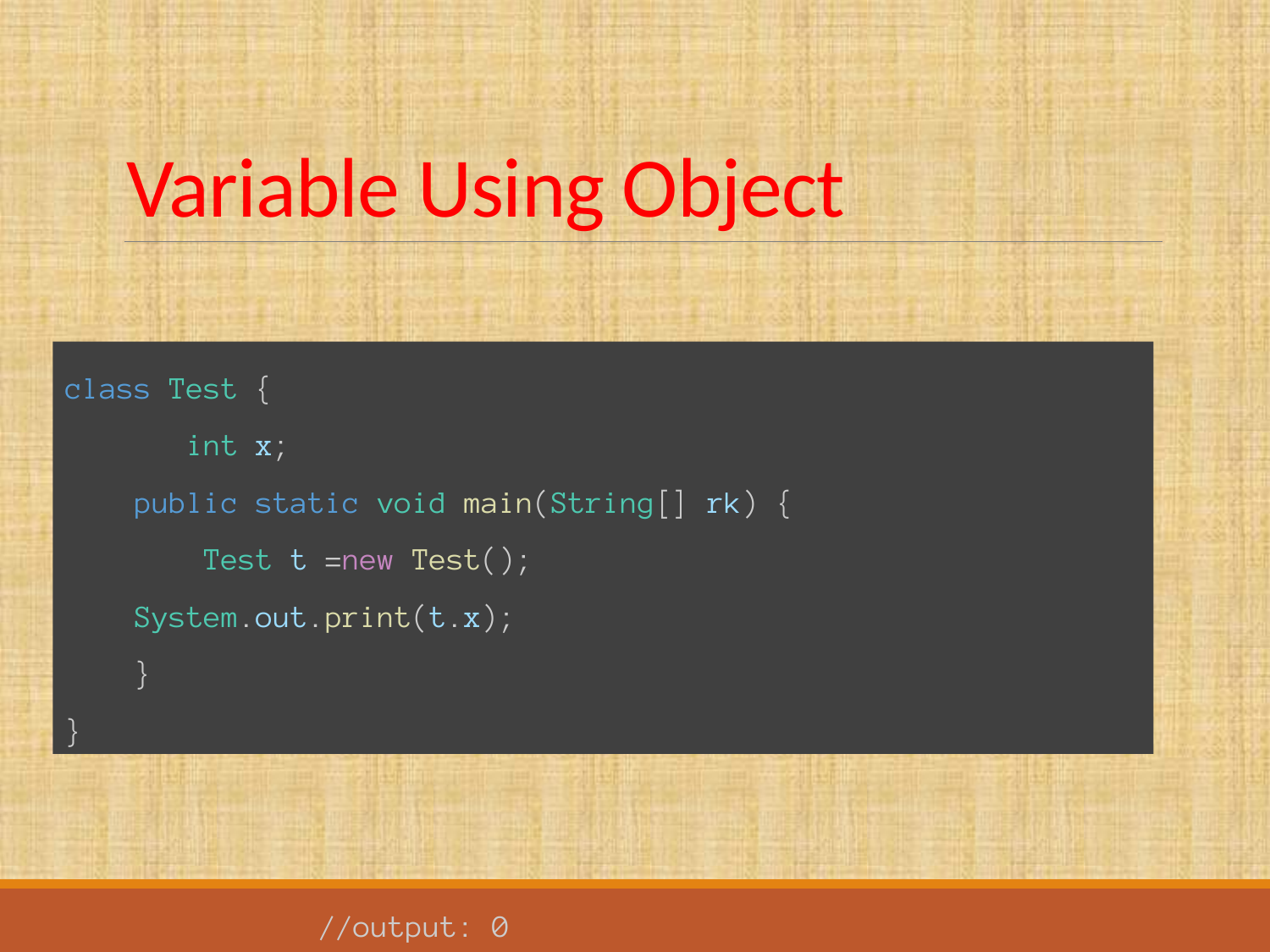

# Variable Using Object
class Test {
       int x;
    public static void main(String[] rk) {
        Test t =new Test();
    System.out.print(t.x);
    }
}
//output: 0